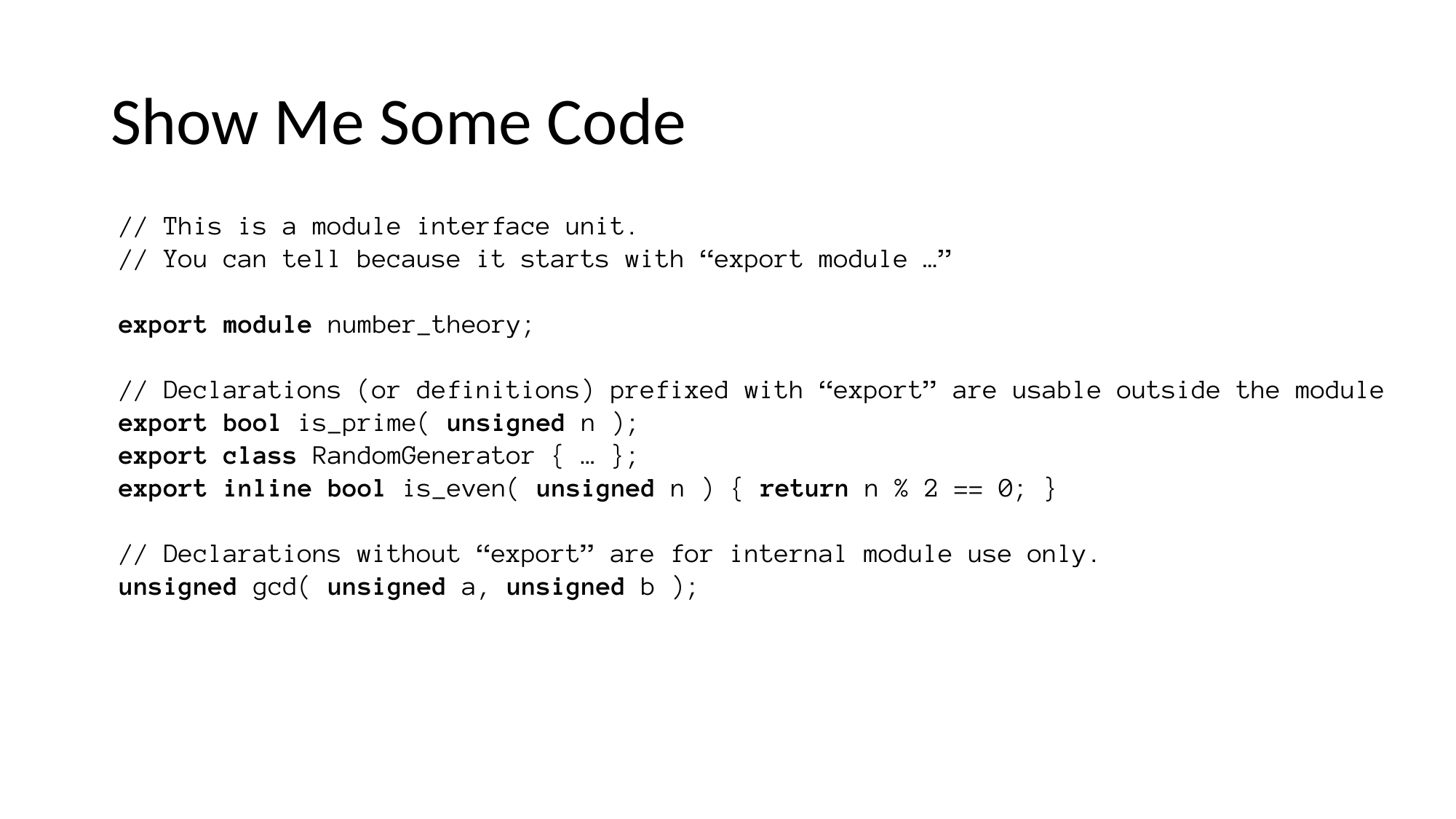

# Show Me Some Code
// This is a module interface unit.
// You can tell because it starts with “export module …”

export module number_theory;

// Declarations (or definitions) prefixed with “export” are usable outside the module
export bool is_prime( unsigned n );
export class RandomGenerator { … };
export inline bool is_even( unsigned n ) { return n % 2 == 0; }

// Declarations without “export” are for internal module use only.
unsigned gcd( unsigned a, unsigned b );